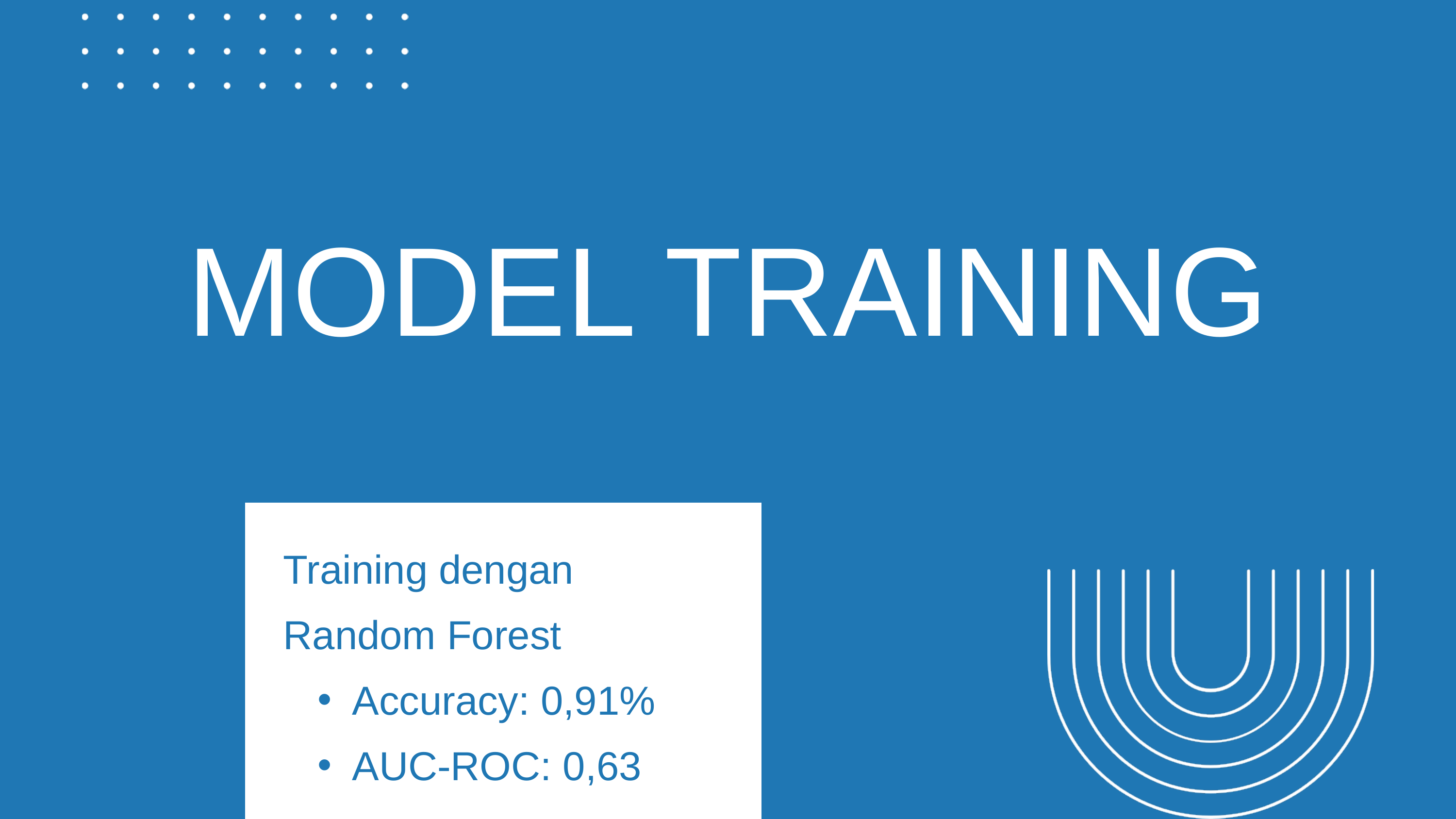

MODEL TRAINING

Training dengan
Random Forest
Accuracy: 0,91%
AUC-ROC: 0,63